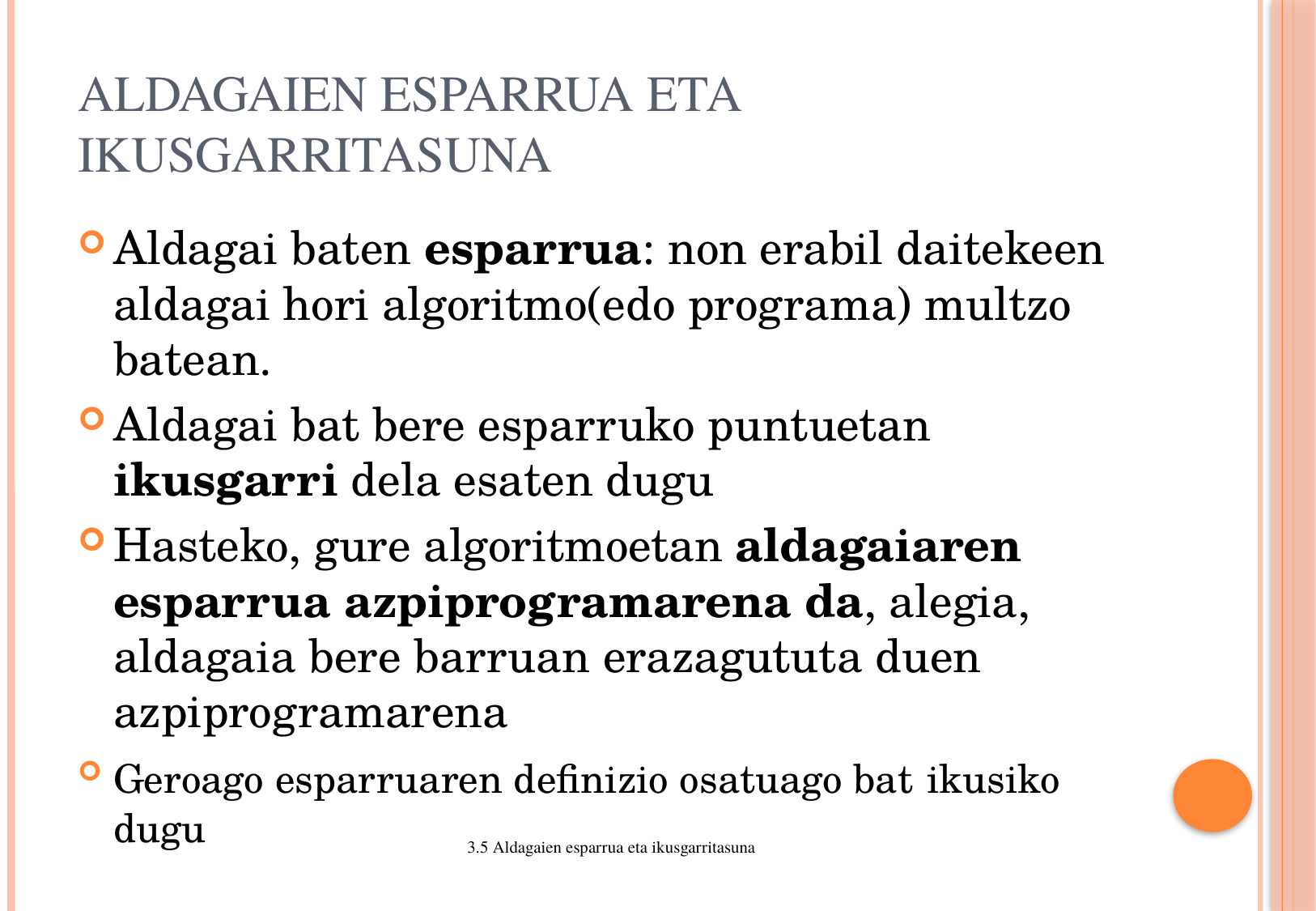

# Aldagaien esparrua eta ikusgarritasuna
Aldagai baten esparrua: non erabil daitekeen aldagai hori algoritmo(edo programa) multzo batean.
Aldagai bat bere esparruko puntuetan ikusgarri dela esaten dugu
Hasteko, gure algoritmoetan aldagaiaren esparrua azpiprogramarena da, alegia, aldagaia bere barruan erazagututa duen azpiprogramarena
Geroago esparruaren definizio osatuago bat ikusiko dugu
3.5 Aldagaien esparrua eta ikusgarritasuna